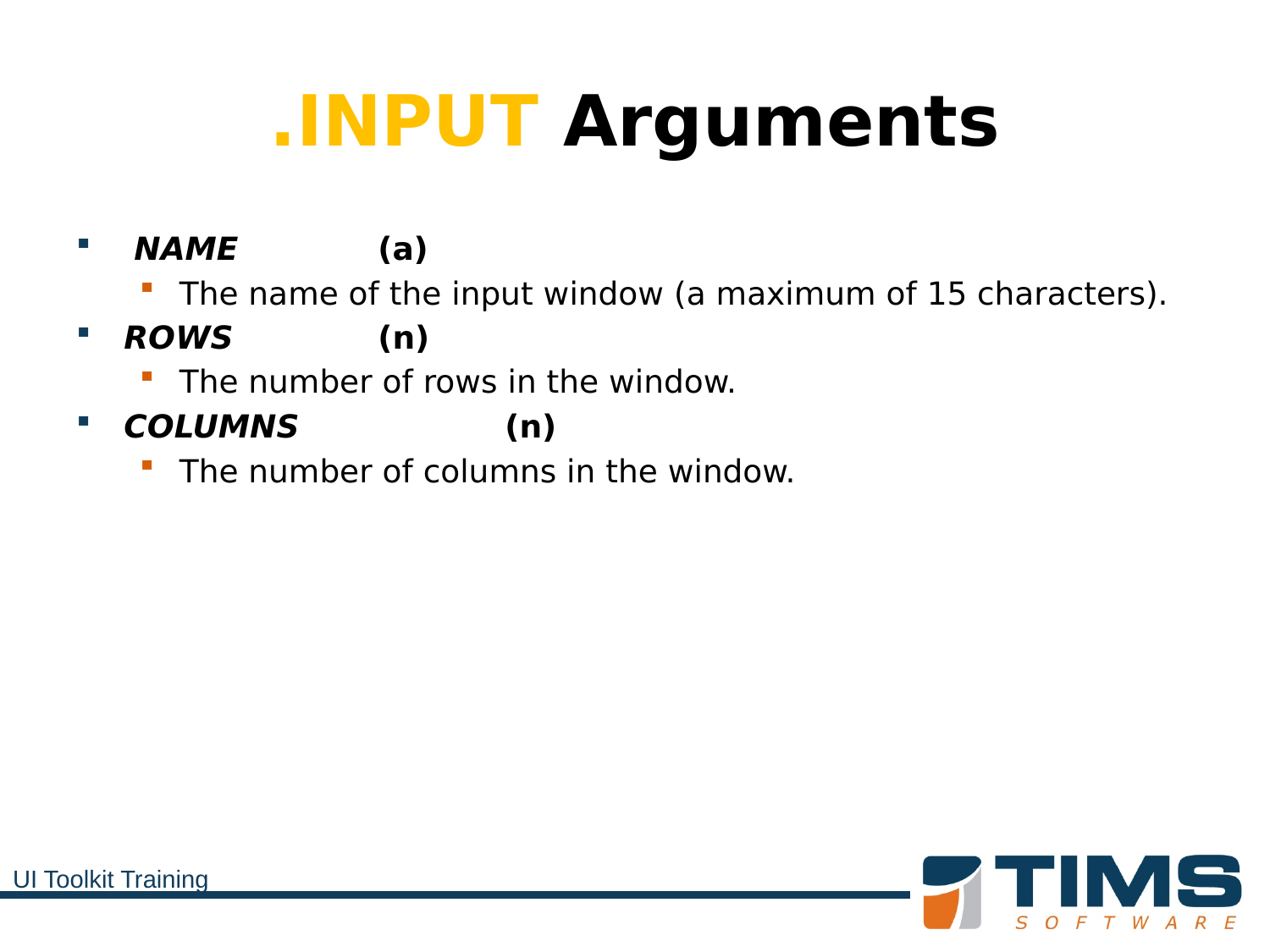

# .INPUT Arguments
 NAME		(a)
The name of the input window (a maximum of 15 characters).
ROWS		(n)
The number of rows in the window.
COLUMNS		(n)
The number of columns in the window.

UI Toolkit Training